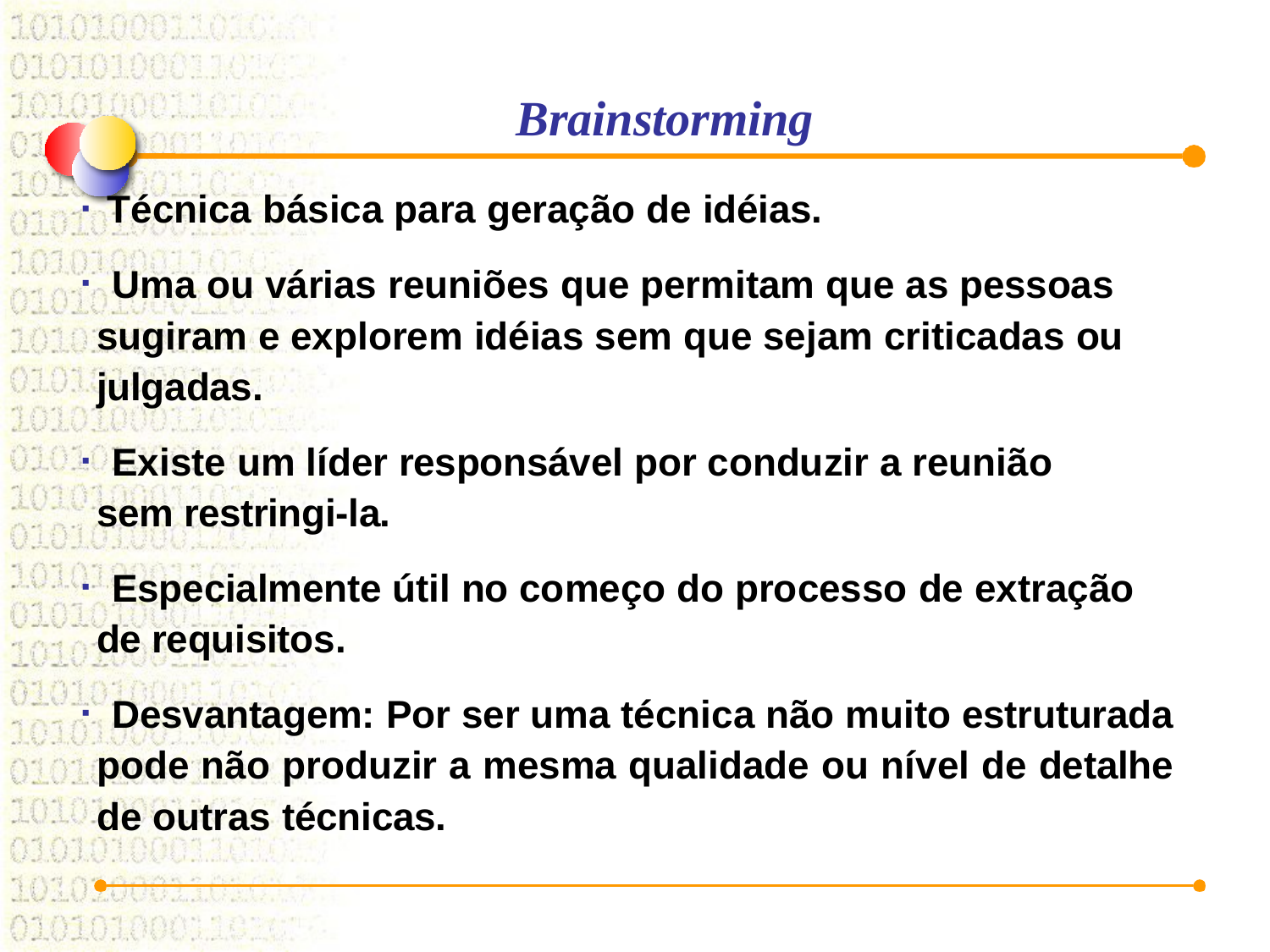

# Brainstorming
Técnica básica para geração de idéias.
	Uma ou várias reuniões que permitam que as pessoas sugiram e explorem idéias sem que sejam criticadas ou julgadas.
	Existe um líder responsável por conduzir a reunião sem restringi-la.
	Especialmente útil no começo do processo de extração de requisitos.
	Desvantagem: Por ser uma técnica não muito estruturada pode não produzir a mesma qualidade ou nível de detalhe de outras técnicas.